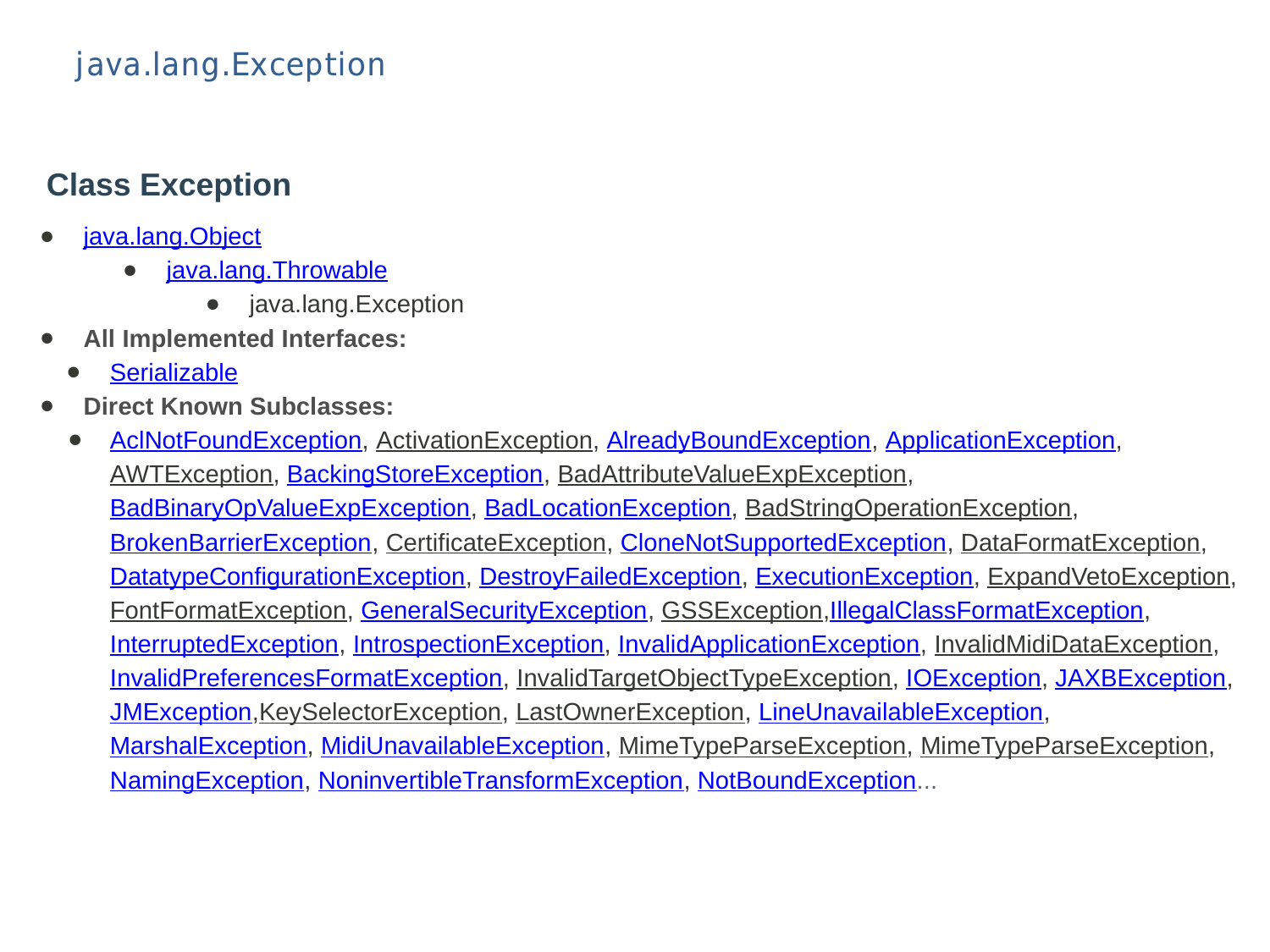

java.lang.Exception
Class Exception
java.lang.Object
java.lang.Throwable
java.lang.Exception
All Implemented Interfaces:
Serializable
Direct Known Subclasses:
AclNotFoundException, ActivationException, AlreadyBoundException, ApplicationException, AWTException, BackingStoreException, BadAttributeValueExpException, BadBinaryOpValueExpException, BadLocationException, BadStringOperationException,BrokenBarrierException, CertificateException, CloneNotSupportedException, DataFormatException, DatatypeConfigurationException, DestroyFailedException, ExecutionException, ExpandVetoException, FontFormatException, GeneralSecurityException, GSSException,IllegalClassFormatException, InterruptedException, IntrospectionException, InvalidApplicationException, InvalidMidiDataException, InvalidPreferencesFormatException, InvalidTargetObjectTypeException, IOException, JAXBException, JMException,KeySelectorException, LastOwnerException, LineUnavailableException, MarshalException, MidiUnavailableException, MimeTypeParseException, MimeTypeParseException, NamingException, NoninvertibleTransformException, NotBoundException...